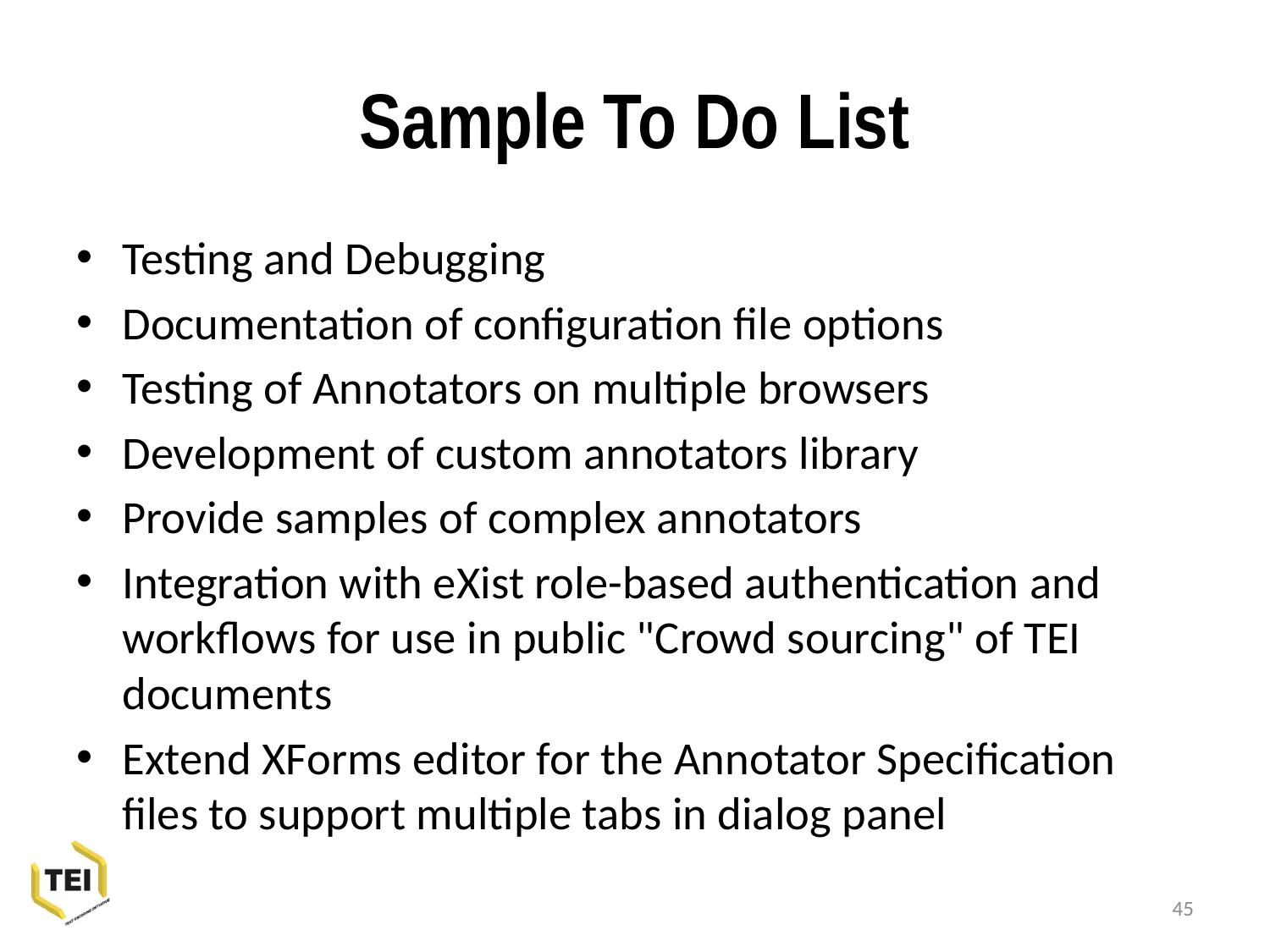

# Sample To Do List
Testing and Debugging
Documentation of configuration file options
Testing of Annotators on multiple browsers
Development of custom annotators library
Provide samples of complex annotators
Integration with eXist role-based authentication and workflows for use in public "Crowd sourcing" of TEI documents
Extend XForms editor for the Annotator Specification files to support multiple tabs in dialog panel
45